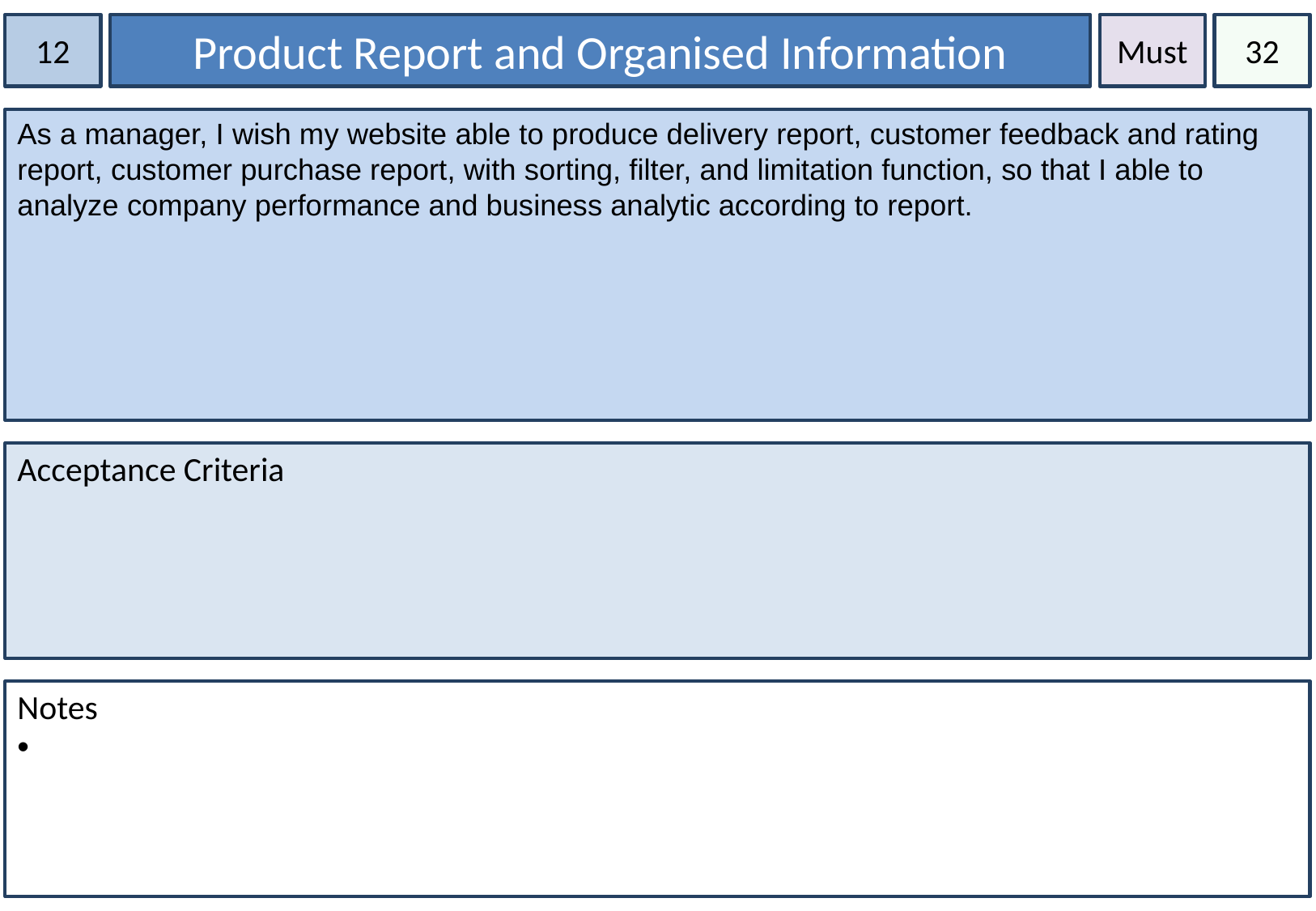

12
Product Report and Organised Information
Must
32
As a manager, I wish my website able to produce delivery report, customer feedback and rating report, customer purchase report, with sorting, filter, and limitation function, so that I able to analyze company performance and business analytic according to report.
Acceptance Criteria

Notes